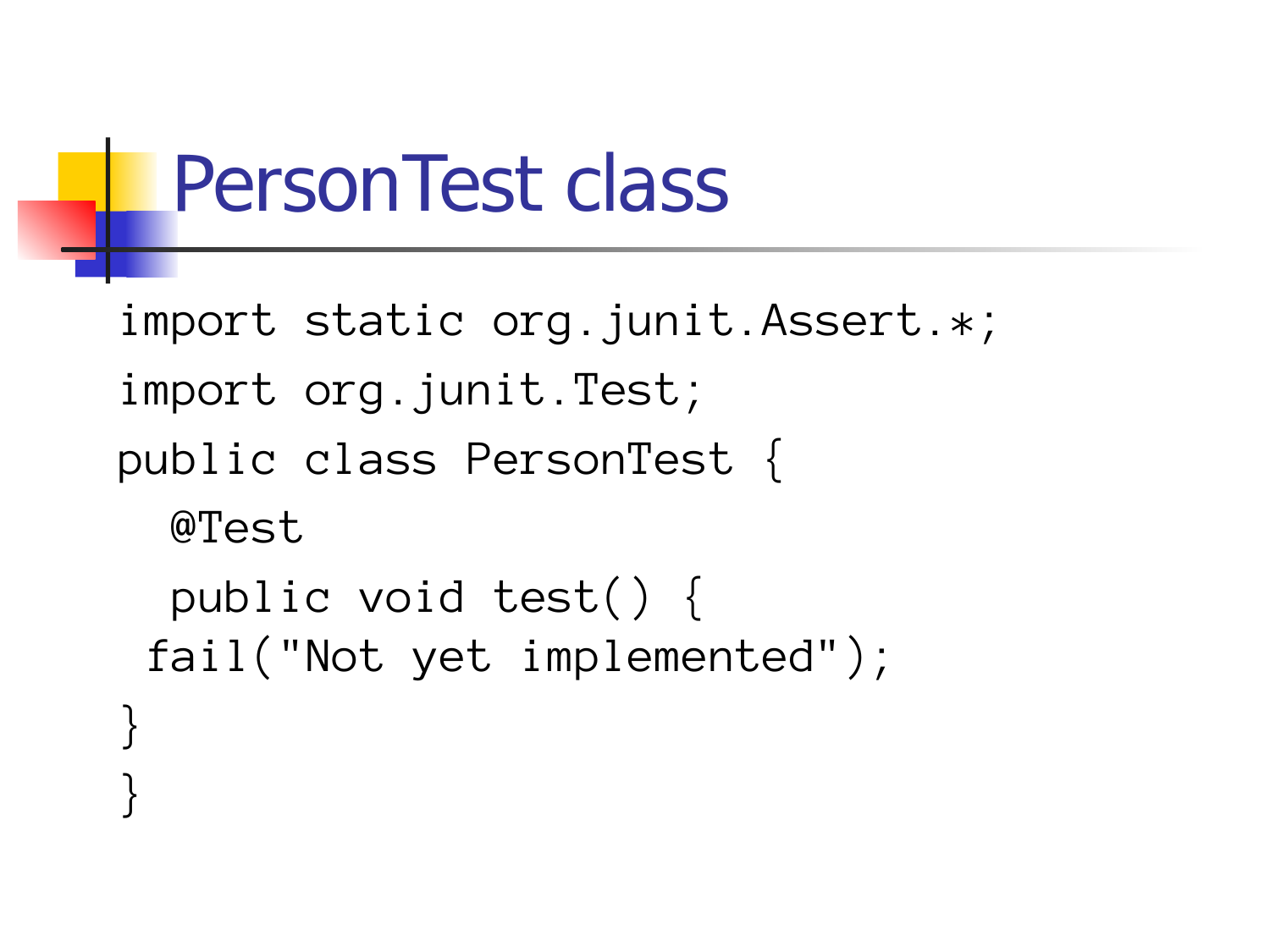

# PersonTest class
import static org.junit.Assert.*;
import org.junit.Test;
public class PersonTest {
  @Test
  public void test() {                  fail("Not yet implemented");
}
}